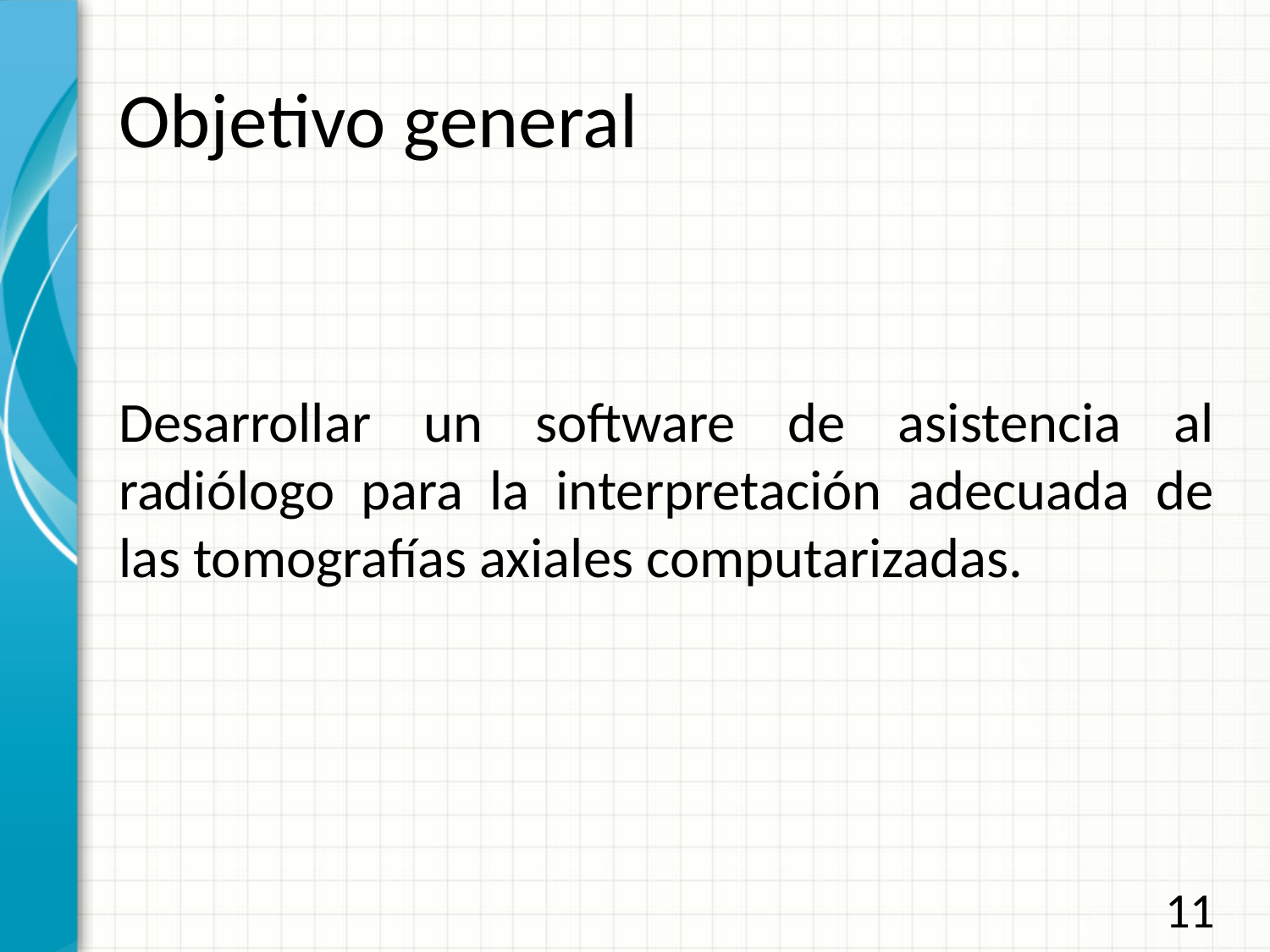

# Objetivo general

Desarrollar un software de asistencia al radiólogo para la interpretación adecuada de las tomografías axiales computarizadas.
11